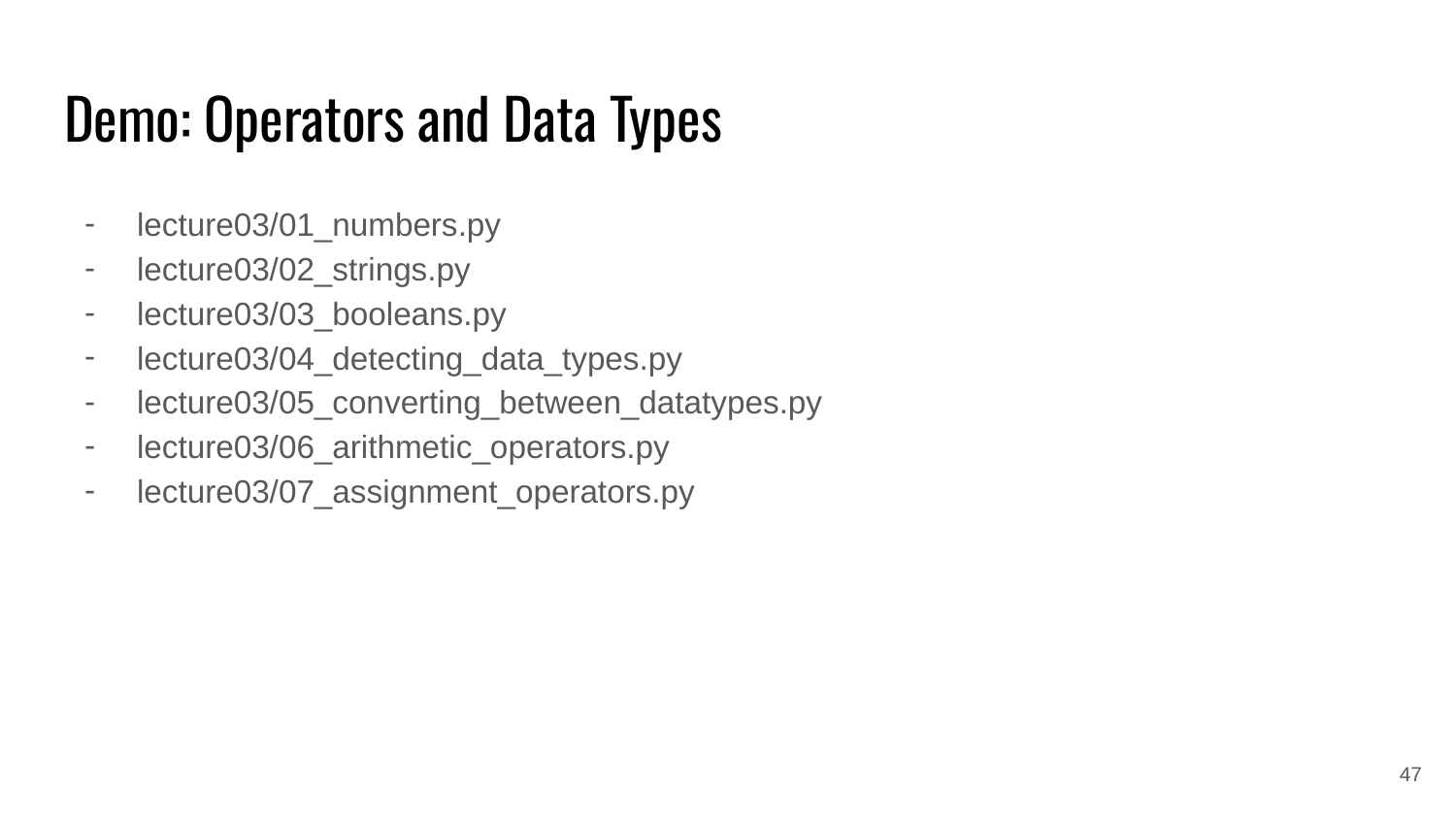

# Demo: Operators and Data Types
lecture03/01_numbers.py
lecture03/02_strings.py
lecture03/03_booleans.py
lecture03/04_detecting_data_types.py
lecture03/05_converting_between_datatypes.py
lecture03/06_arithmetic_operators.py
lecture03/07_assignment_operators.py
47